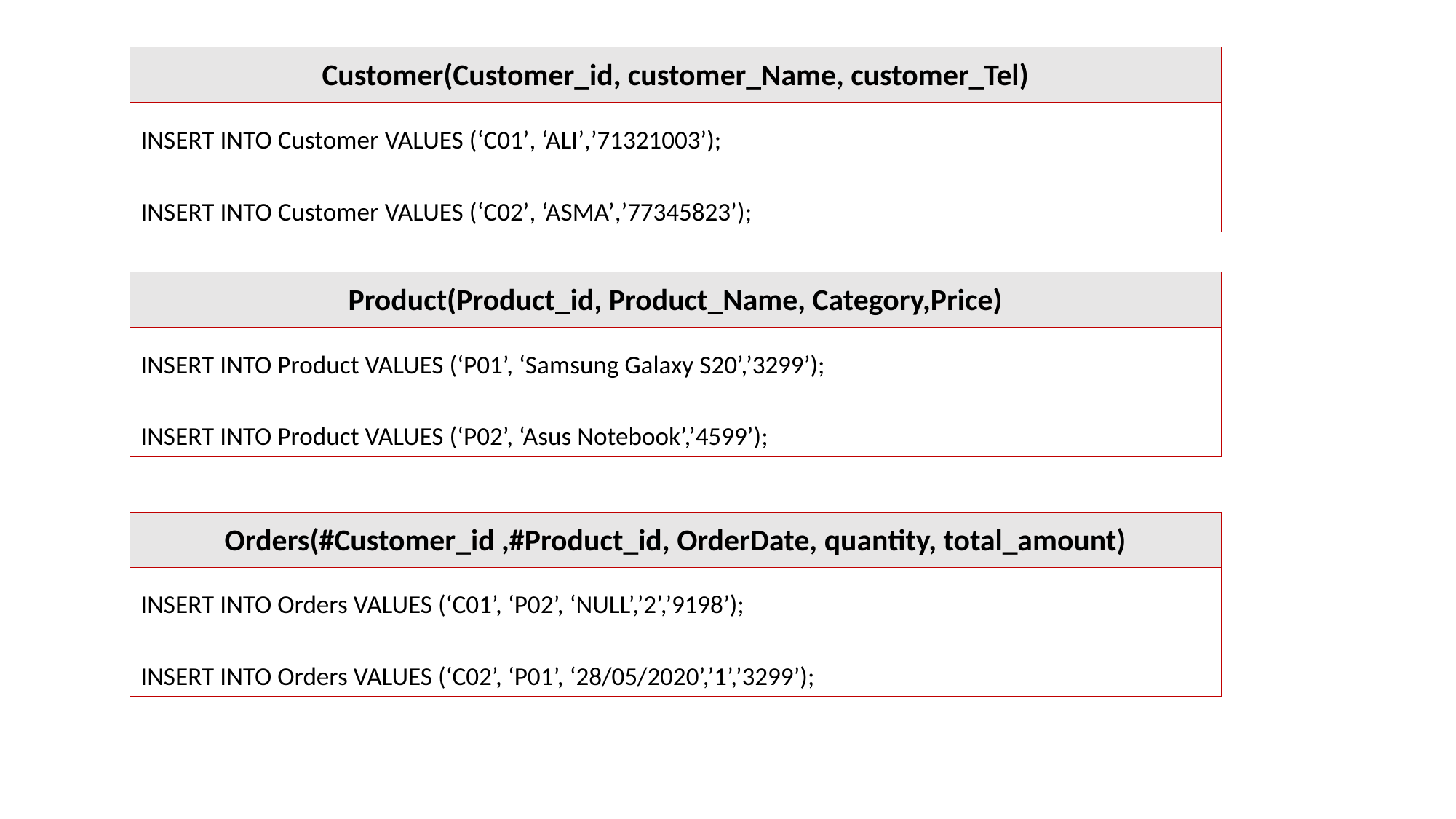

Customer(Customer_id, customer_Name, customer_Tel)
INSERT INTO Customer VALUES (‘C01’, ‘ALI’,’71321003’);
INSERT INTO Customer VALUES (‘C02’, ‘ASMA’,’77345823’);
Product(Product_id, Product_Name, Category,Price)
INSERT INTO Product VALUES (‘P01’, ‘Samsung Galaxy S20’,’3299’);
INSERT INTO Product VALUES (‘P02’, ‘Asus Notebook’,’4599’);
Orders(#Customer_id ,#Product_id, OrderDate, quantity, total_amount)
INSERT INTO Orders VALUES (‘C01’, ‘P02’, ‘NULL’,’2’,’9198’);
INSERT INTO Orders VALUES (‘C02’, ‘P01’, ‘28/05/2020’,’1’,’3299’);